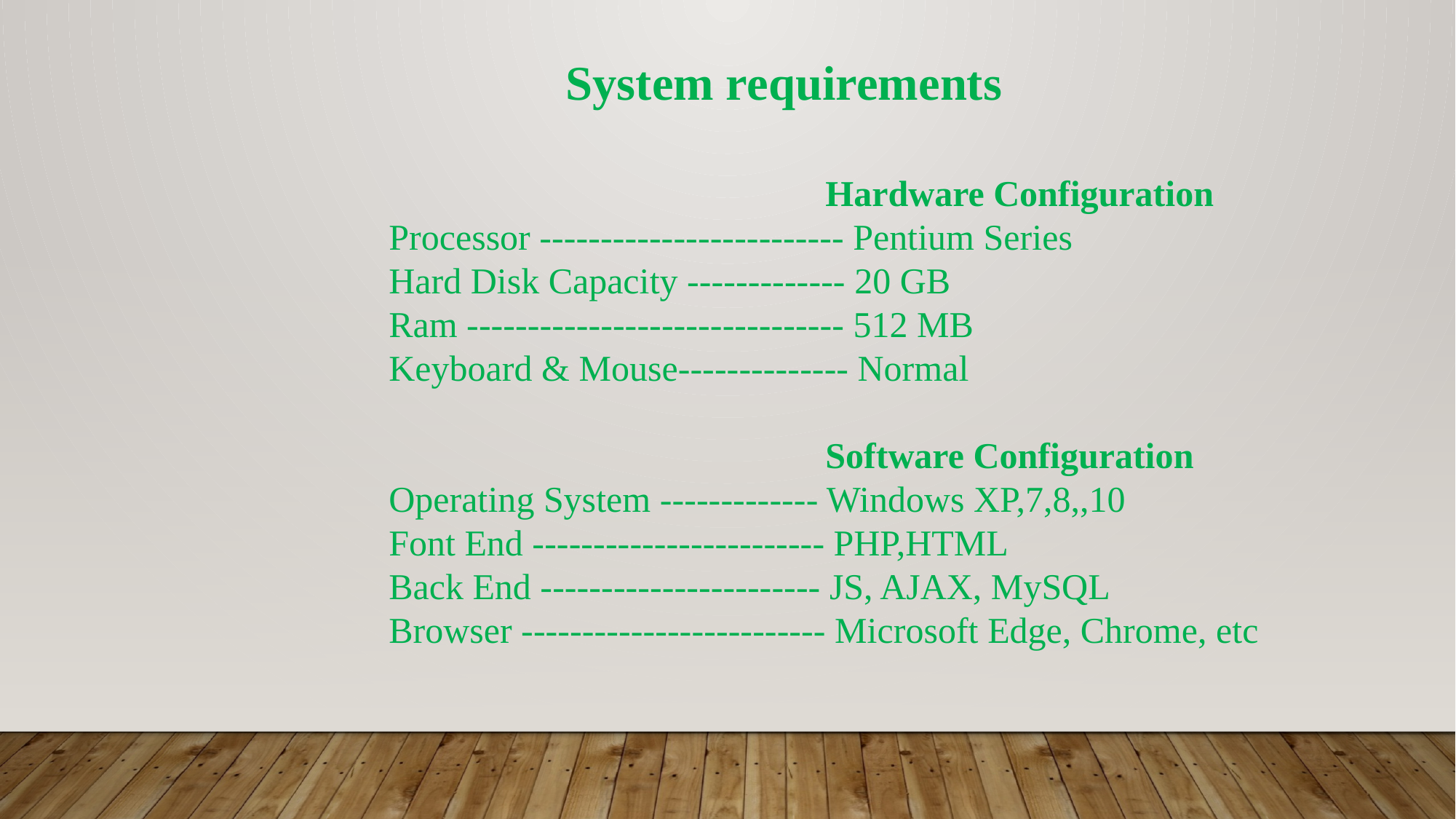

System requirements
				Hardware Configuration
Processor ------------------------- Pentium Series
Hard Disk Capacity ------------- 20 GB
Ram ------------------------------- 512 MB
Keyboard & Mouse-------------- Normal

				Software Configuration
Operating System ------------- Windows XP,7,8,,10
Font End ------------------------ PHP,HTML
Back End ----------------------- JS, AJAX, MySQL
Browser ------------------------- Microsoft Edge, Chrome, etc